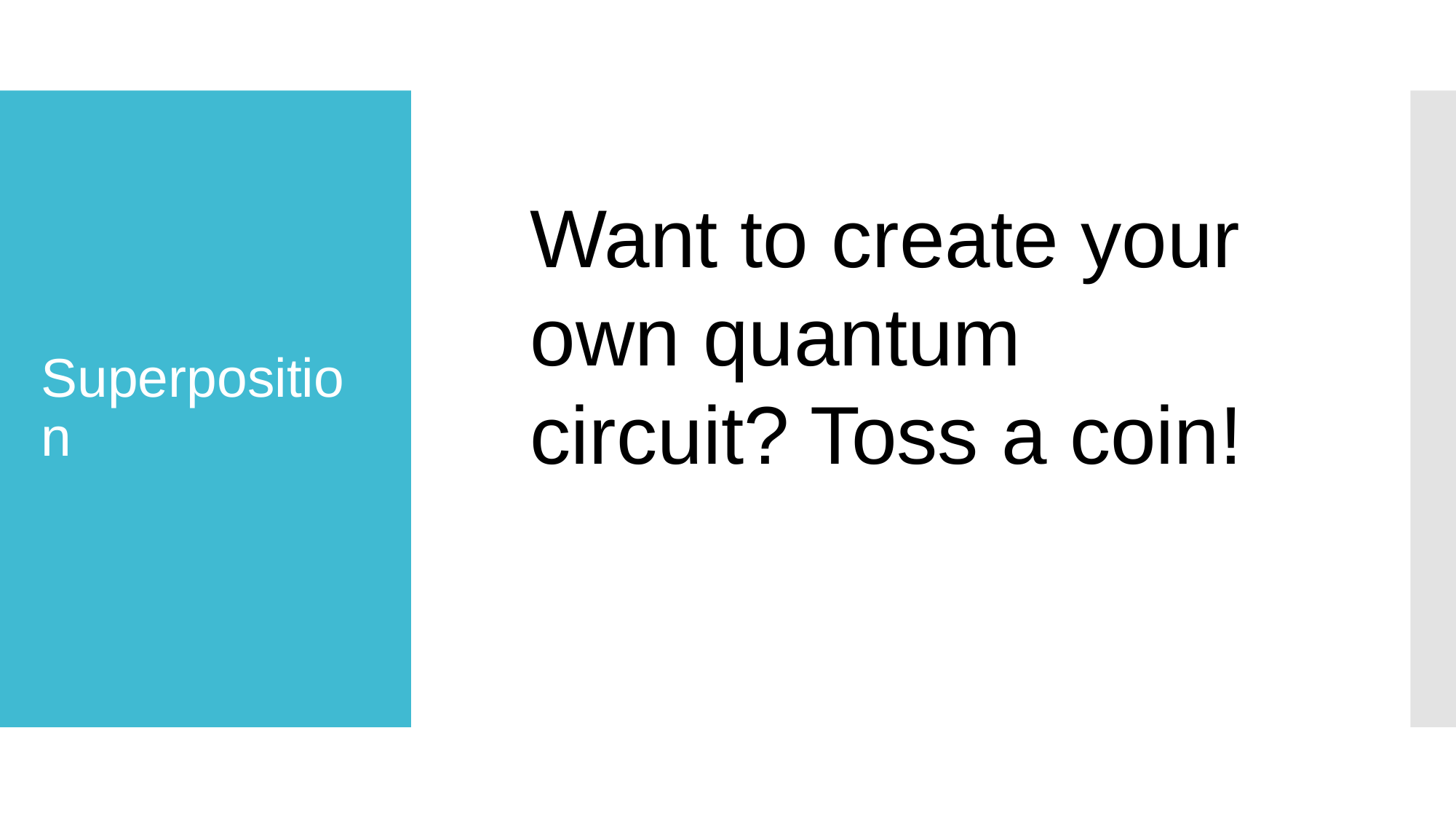

# Superposition
Want to create your own quantum circuit? Toss a coin!